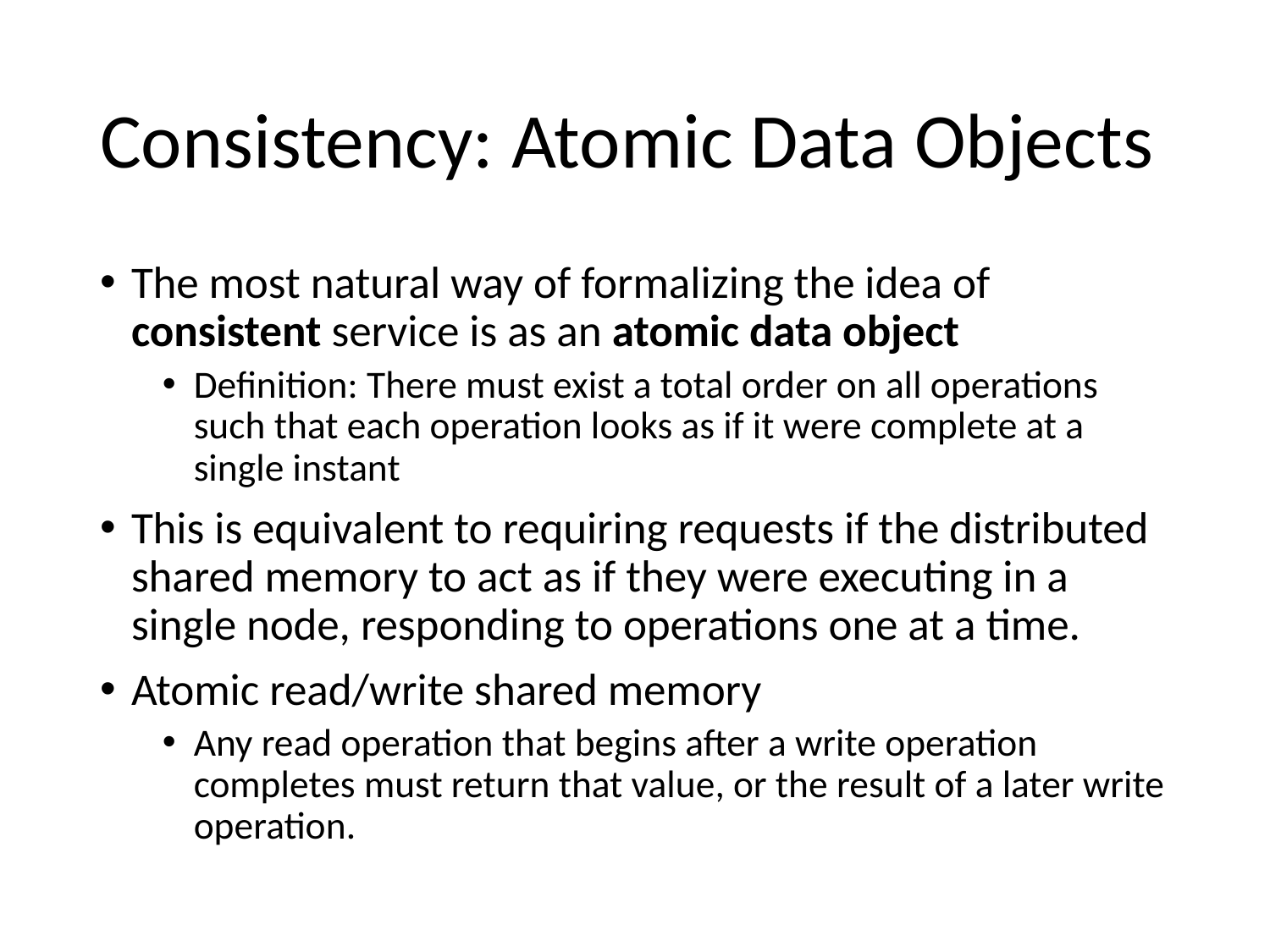

# Consistency: Atomic Data Objects
The most natural way of formalizing the idea of consistent service is as an atomic data object
Definition: There must exist a total order on all operations such that each operation looks as if it were complete at a single instant
This is equivalent to requiring requests if the distributed shared memory to act as if they were executing in a single node, responding to operations one at a time.
Atomic read/write shared memory
Any read operation that begins after a write operation completes must return that value, or the result of a later write operation.